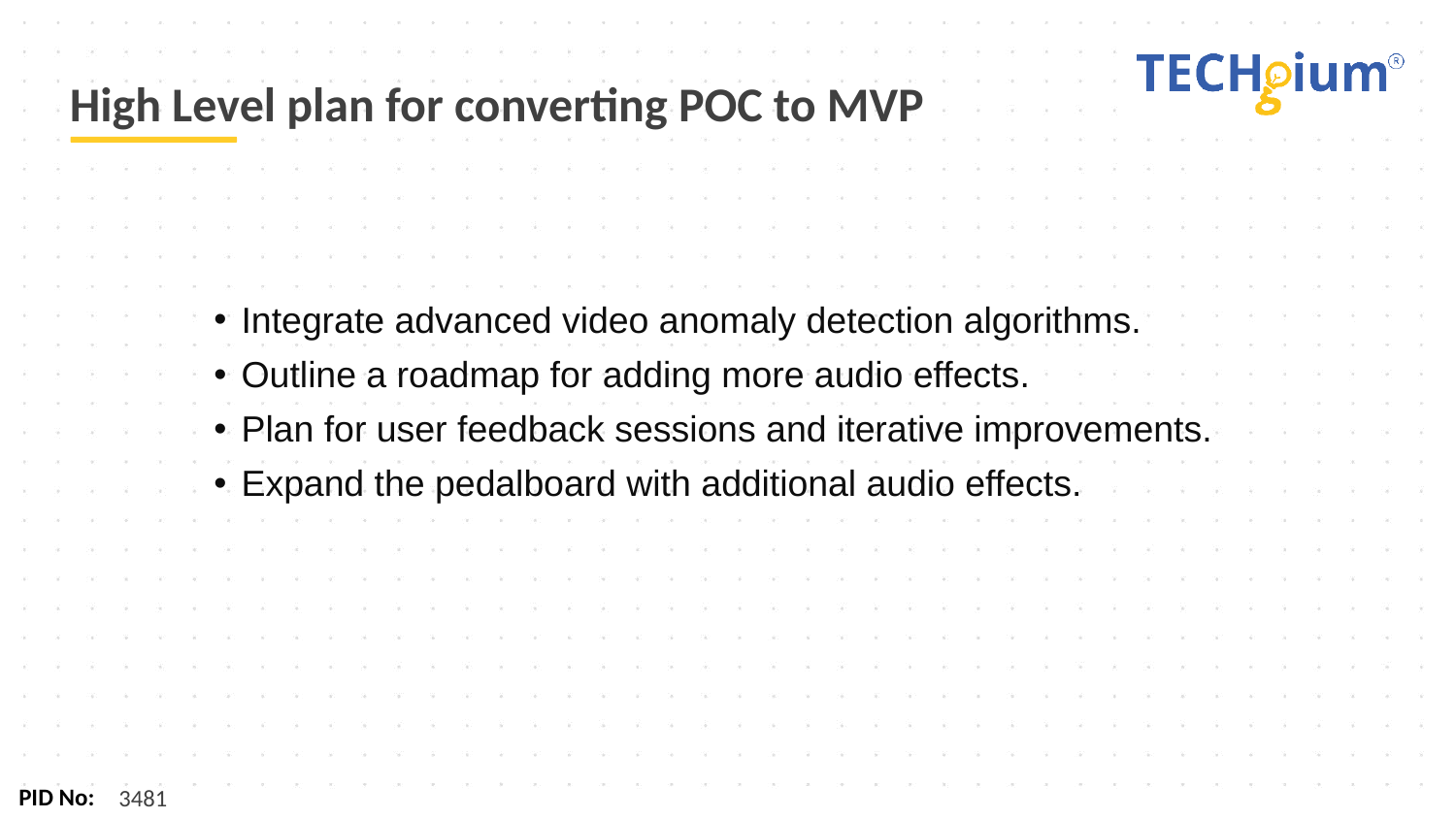

# High Level plan for converting POC to MVP

Integrate advanced video anomaly detection algorithms.
Outline a roadmap for adding more audio effects.
Plan for user feedback sessions and iterative improvements.
Expand the pedalboard with additional audio effects.

3481